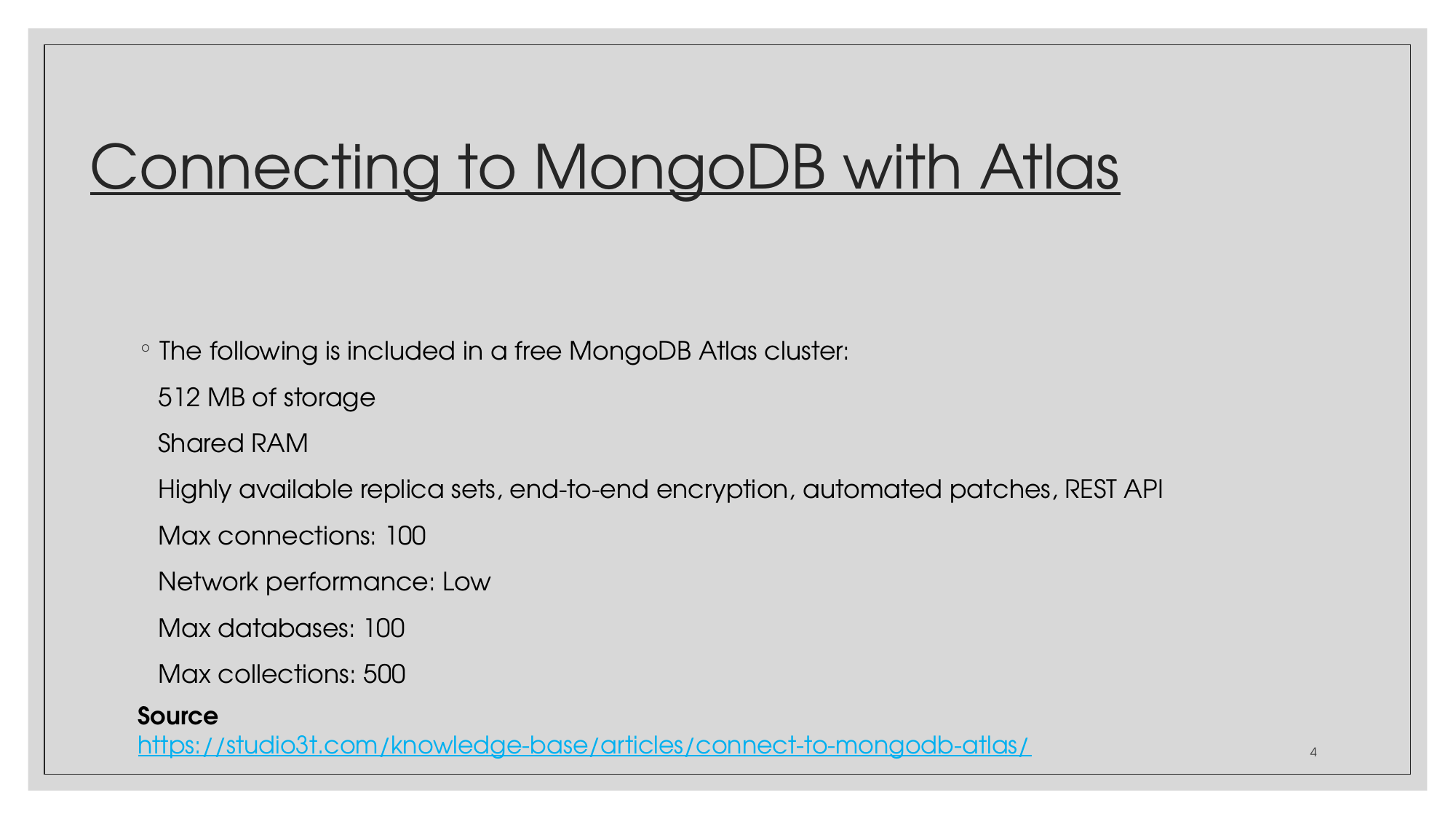

# Connecting to MongoDB with Atlas
The following is included in a free MongoDB Atlas cluster:
512 MB of storage
Shared RAM
Highly available replica sets, end-to-end encryption, automated patches, REST API
Max connections: 100
Network performance: Low
Max databases: 100
Max collections: 500
Source
https://studio3t.com/knowledge-base/articles/connect-to-mongodb-atlas/
4